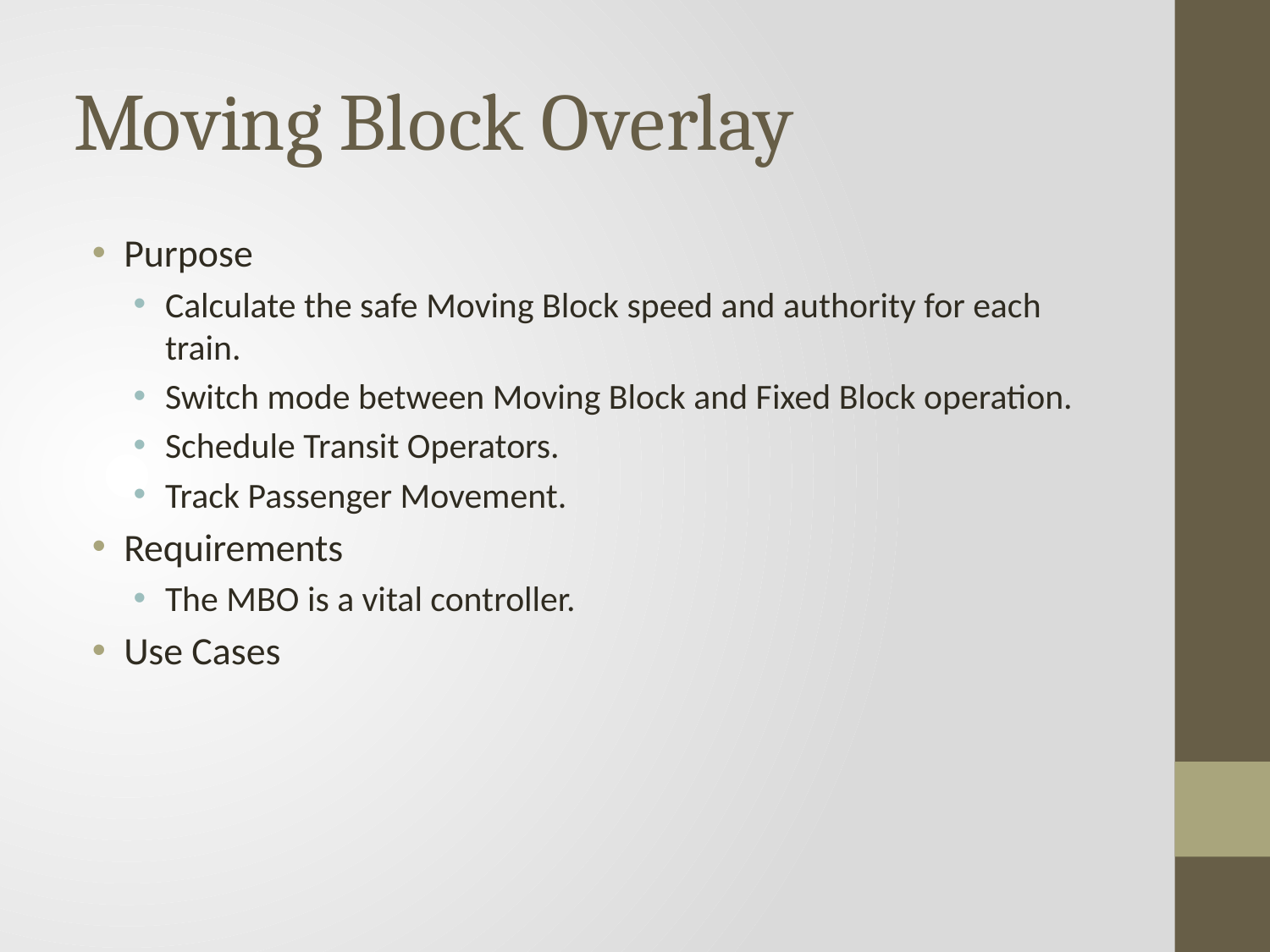

# Moving Block Overlay
Purpose
Calculate the safe Moving Block speed and authority for each train.
Switch mode between Moving Block and Fixed Block operation.
Schedule Transit Operators.
Track Passenger Movement.
Requirements
The MBO is a vital controller.
Use Cases